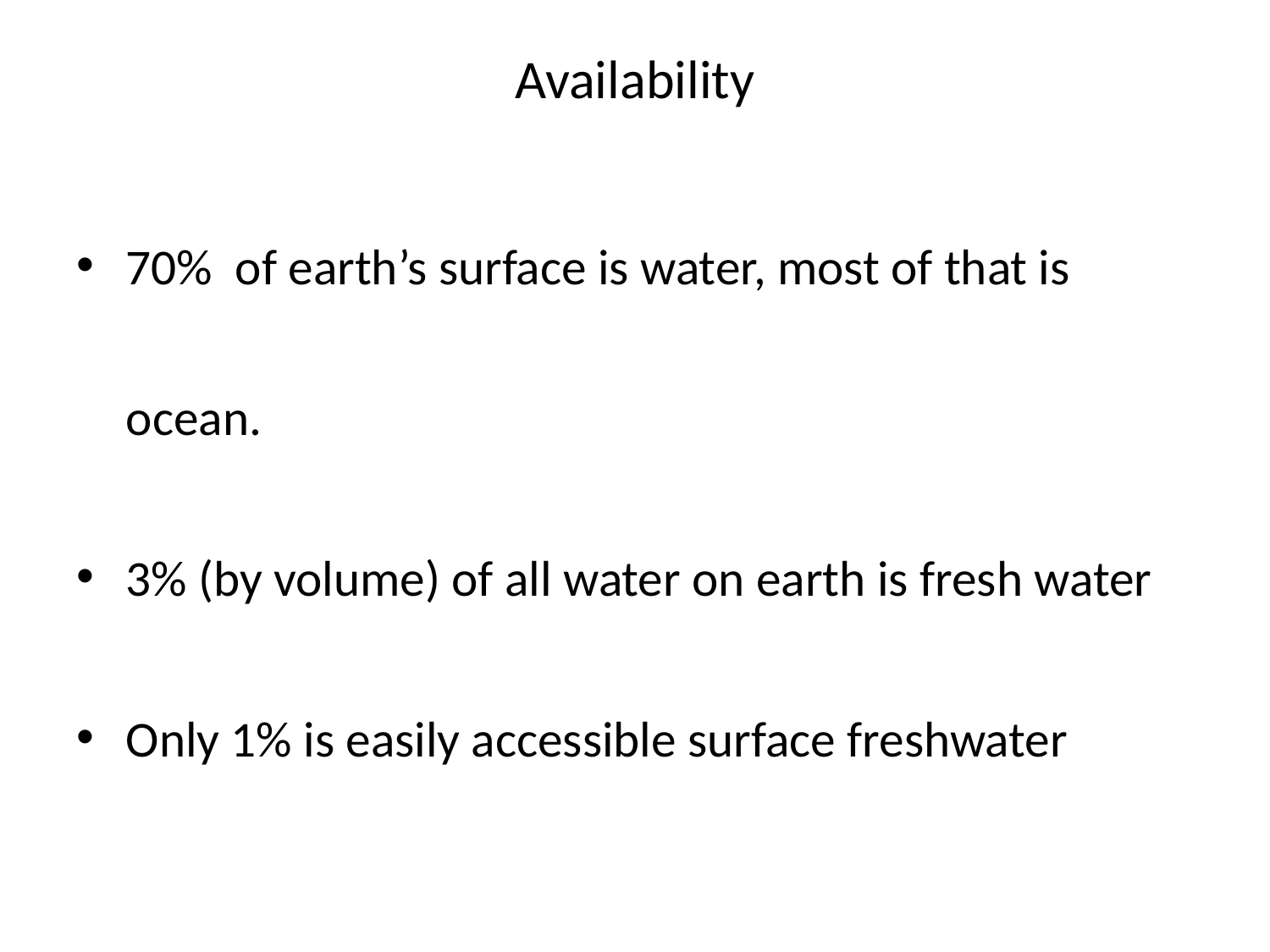

# Availability
70%  of earth’s surface is water, most of that is ocean.
3% (by volume) of all water on earth is fresh water
Only 1% is easily accessible surface freshwater